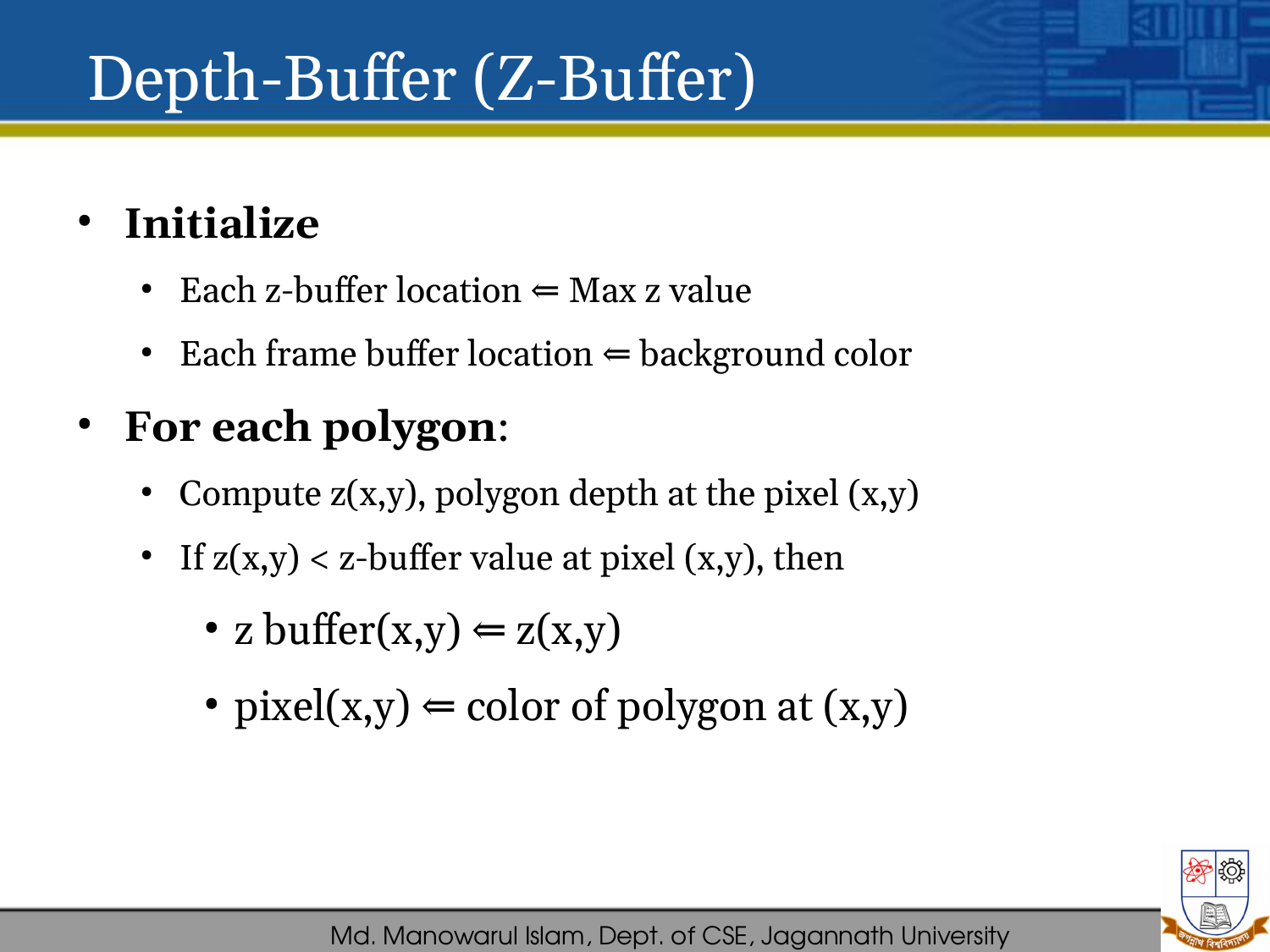

# Depth-Buffer (Z-Buffer)
Initialize
Each z-buffer location ⇐ Max z value
Each frame buffer location ⇐ background color
For each polygon:
Compute z(x,y), polygon depth at the pixel (x,y)
If z(x,y) < z-buffer value at pixel (x,y), then
z buffer(x,y) ⇐ z(x,y)
pixel(x,y) ⇐ color of polygon at (x,y)